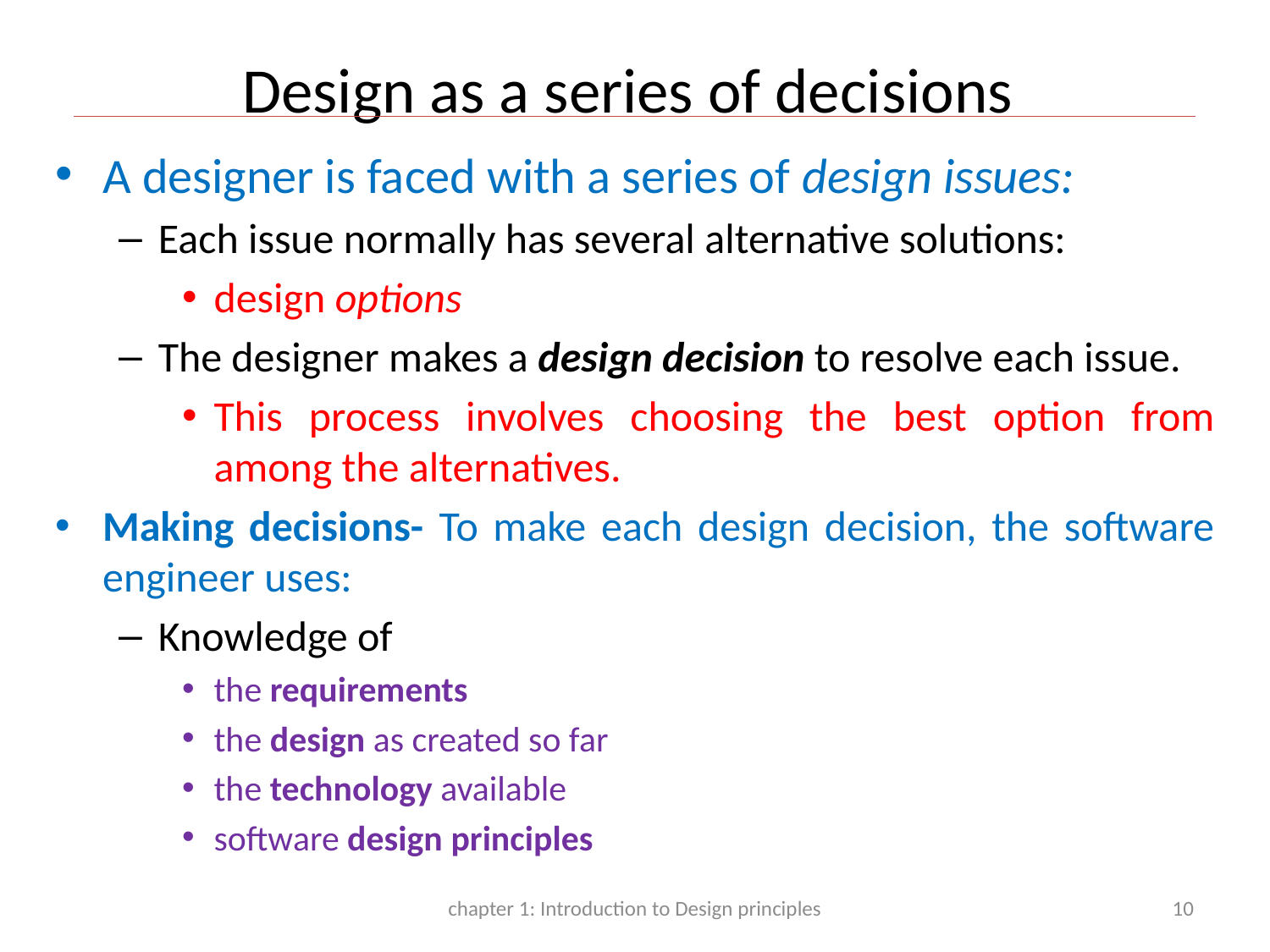

# Design as a series of decisions
A designer is faced with a series of design issues:
Each issue normally has several alternative solutions:
design options
The designer makes a design decision to resolve each issue.
This process involves choosing the best option from among the alternatives.
Making decisions- To make each design decision, the software engineer uses:
Knowledge of
the requirements
the design as created so far
the technology available
software design principles

chapter 1: Introduction to Design principles
10